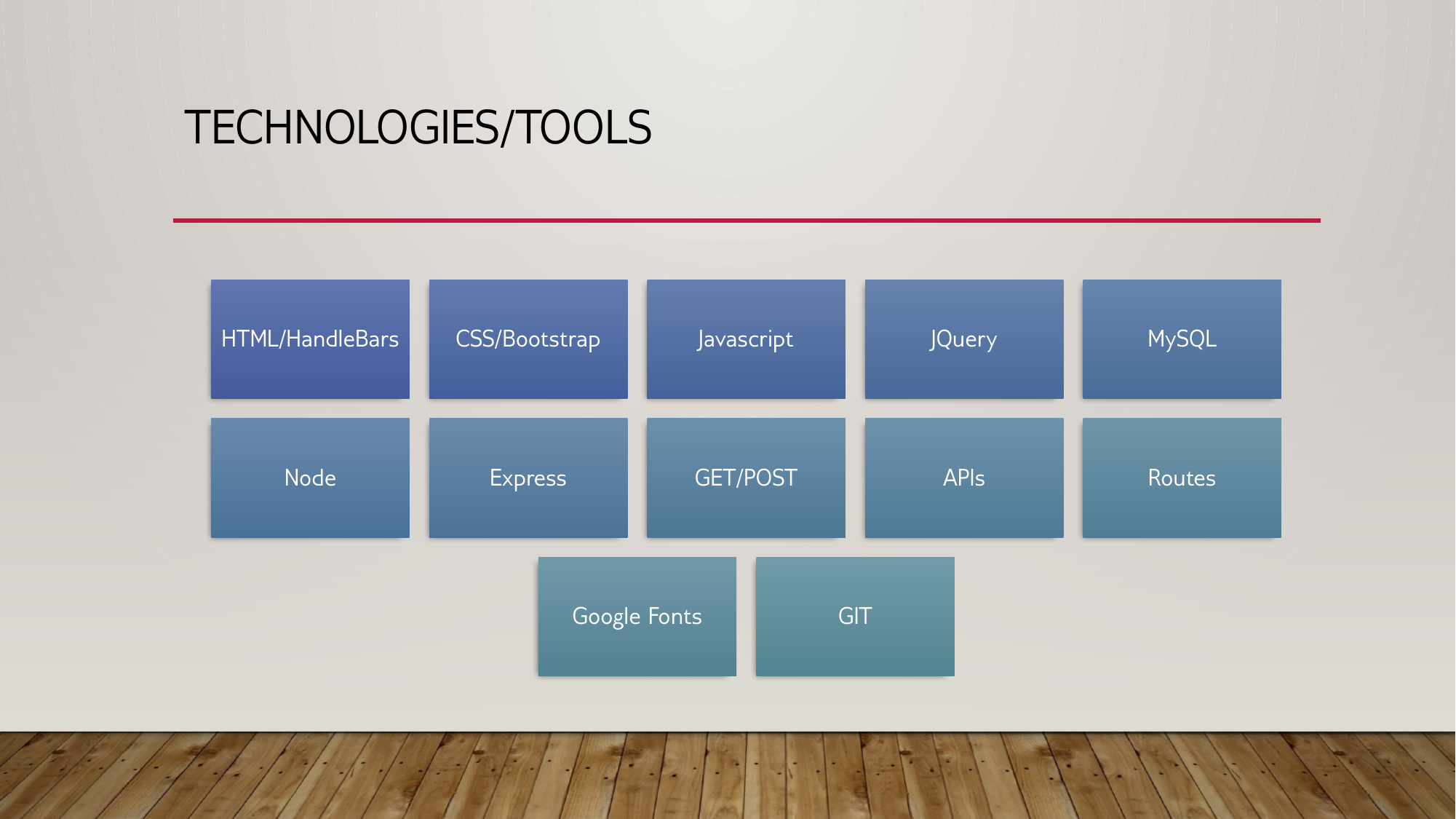

# Technologies/Tools
HTML/HandleBars
CSS/Bootstrap
Javascript
JQuery
MySQL
Node
Express
GET/POST
APIs
Routes
Google Fonts
GIT